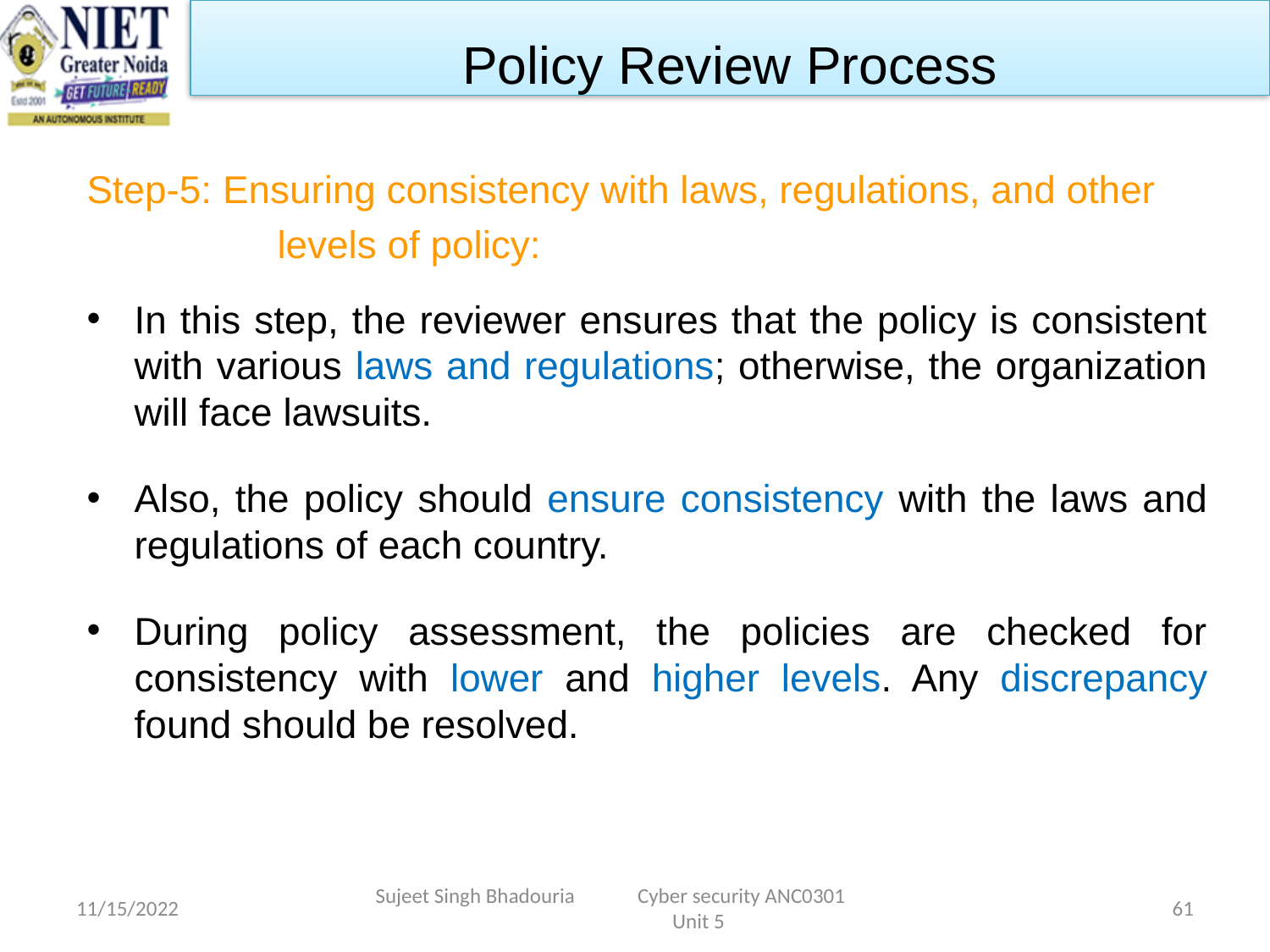

Policy Review Process
Step-5: Ensuring consistency with laws, regulations, and other
		levels of policy:
In this step, the reviewer ensures that the policy is consistent with various laws and regulations; otherwise, the organization will face lawsuits.
Also, the policy should ensure consistency with the laws and regulations of each country.
During policy assessment, the policies are checked for consistency with lower and higher levels. Any discrepancy found should be resolved.

11/15/2022
Sujeet Singh Bhadouria             Cyber security ANC0301                                     Unit 5
61